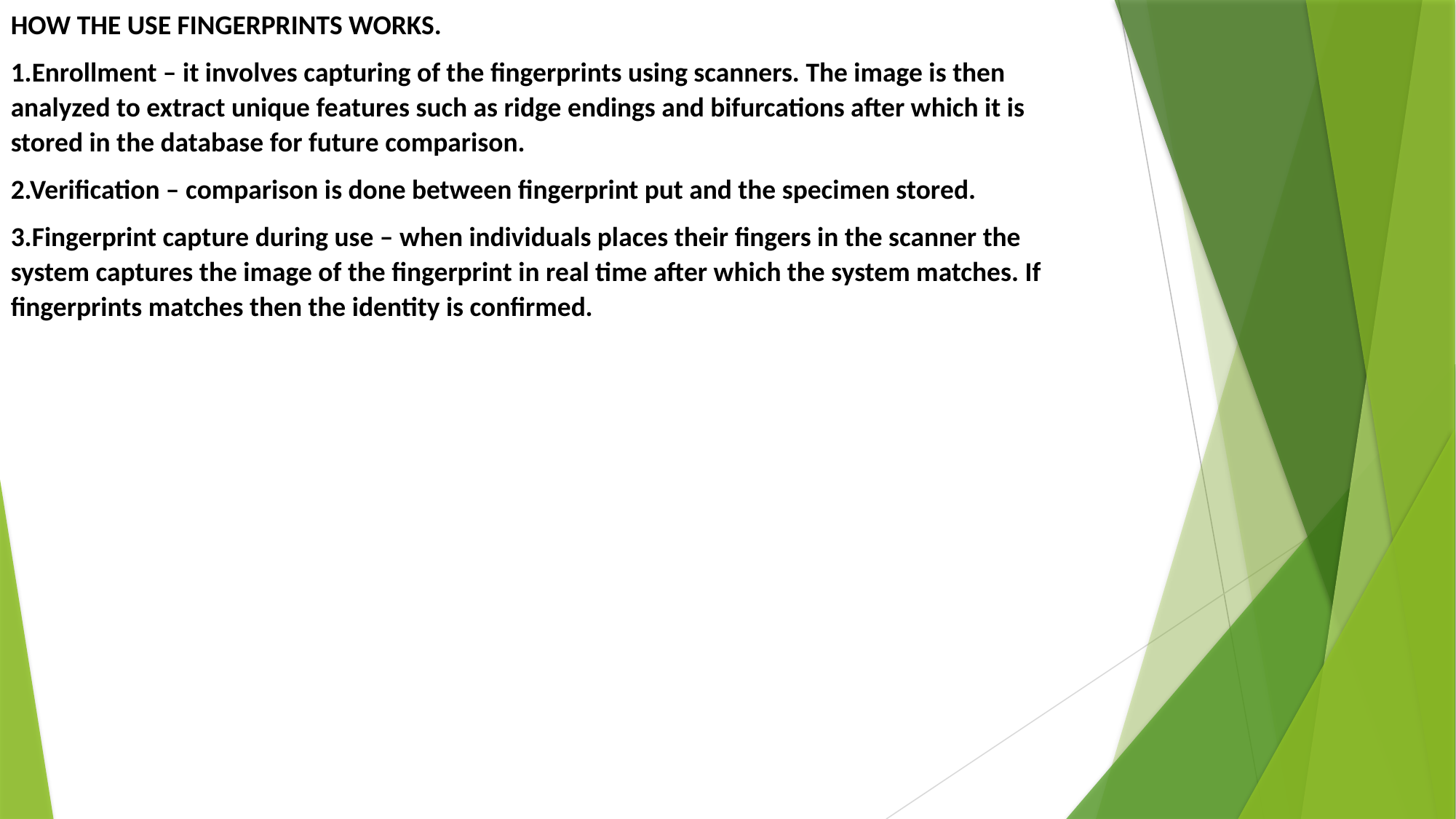

HOW THE USE FINGERPRINTS WORKS.
1.Enrollment – it involves capturing of the fingerprints using scanners. The image is then analyzed to extract unique features such as ridge endings and bifurcations after which it is stored in the database for future comparison.
2.Verification – comparison is done between fingerprint put and the specimen stored.
3.Fingerprint capture during use – when individuals places their fingers in the scanner the system captures the image of the fingerprint in real time after which the system matches. If fingerprints matches then the identity is confirmed.